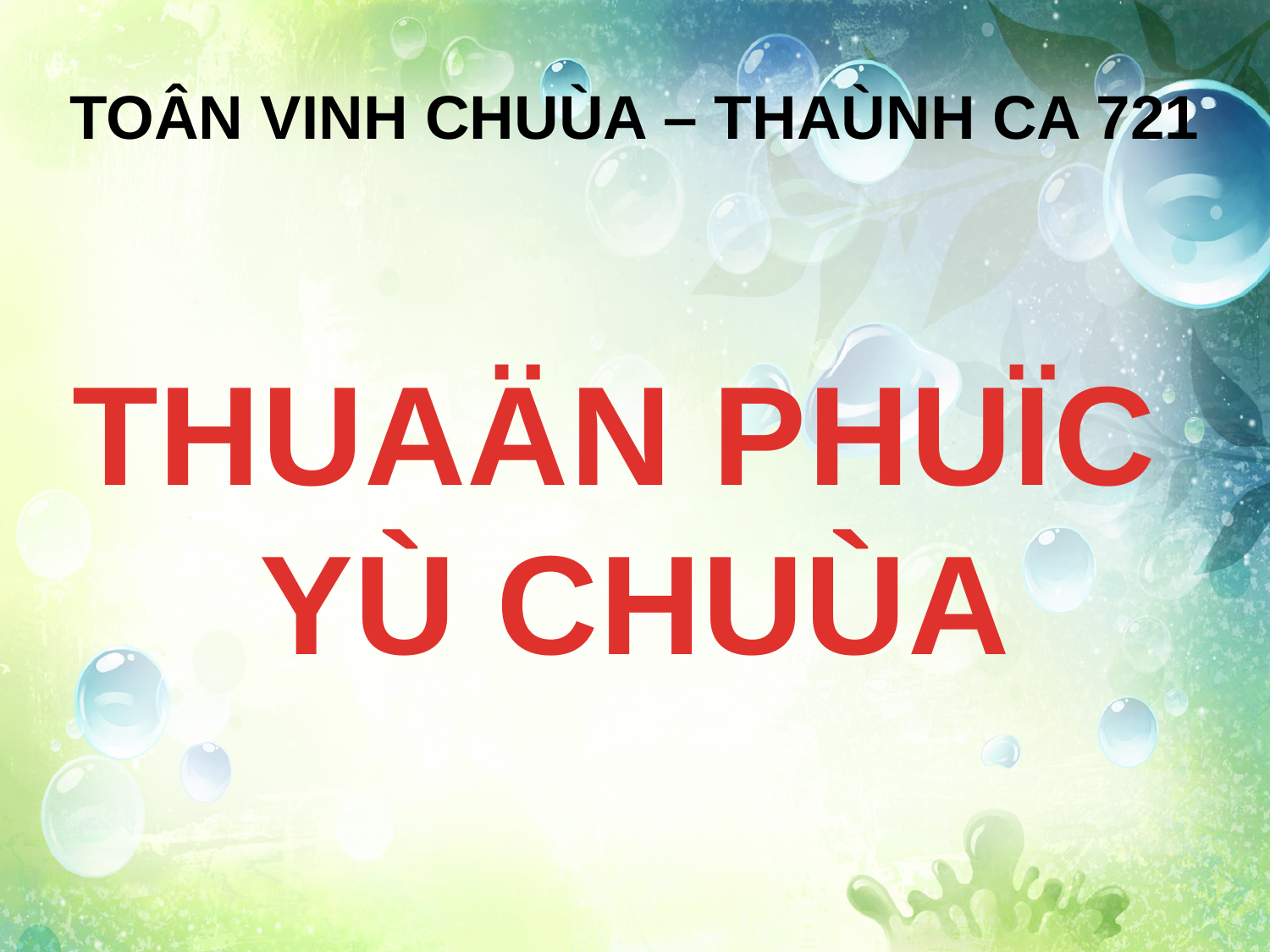

TOÂN VINH CHUÙA – THAÙNH CA 721
THUAÄN PHUÏC
YÙ CHUÙA